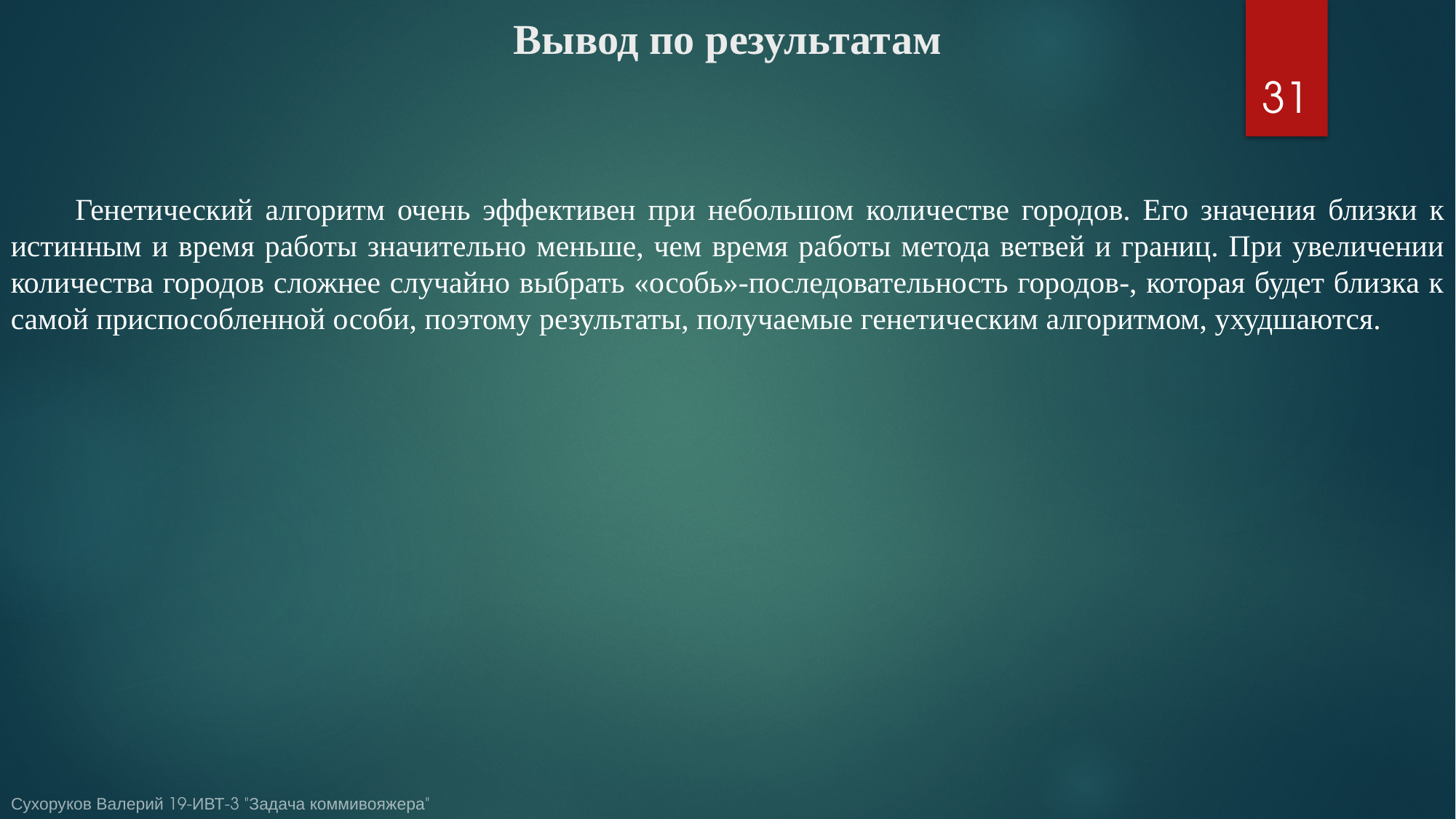

# Вывод по результатам
31
Генетический алгоритм очень эффективен при небольшом количестве городов. Его значения близки к истинным и время работы значительно меньше, чем время работы метода ветвей и границ. При увеличении количества городов сложнее случайно выбрать «особь»-последовательность городов-, которая будет близка к самой приспособленной особи, поэтому результаты, получаемые генетическим алгоритмом, ухудшаются.
Сухоруков Валерий 19-ИВТ-3 "Задача коммивояжера"